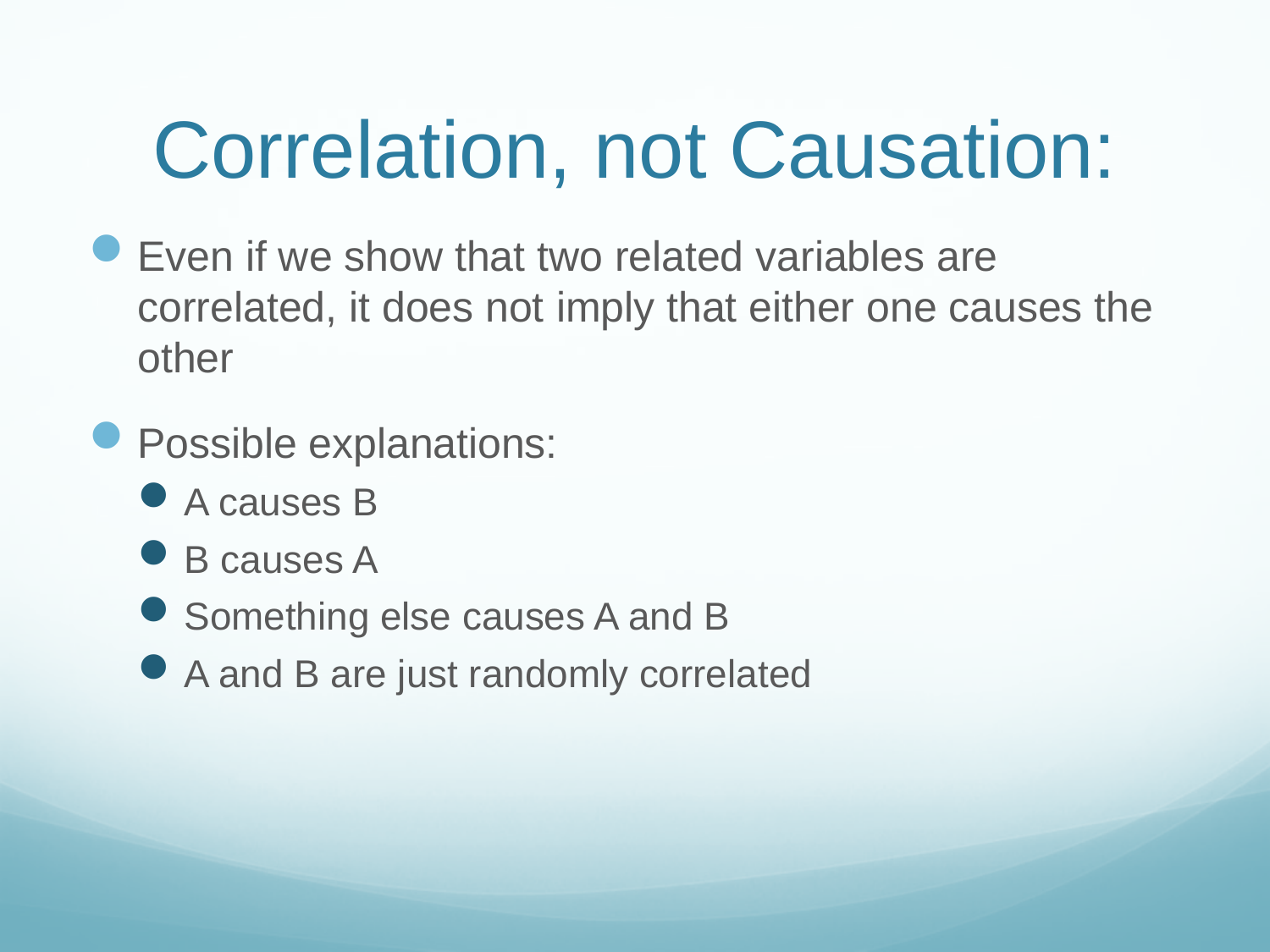

# Correlation, not Causation:
Even if we show that two related variables are correlated, it does not imply that either one causes the other
Possible explanations:
A causes B
B causes A
Something else causes A and B
A and B are just randomly correlated